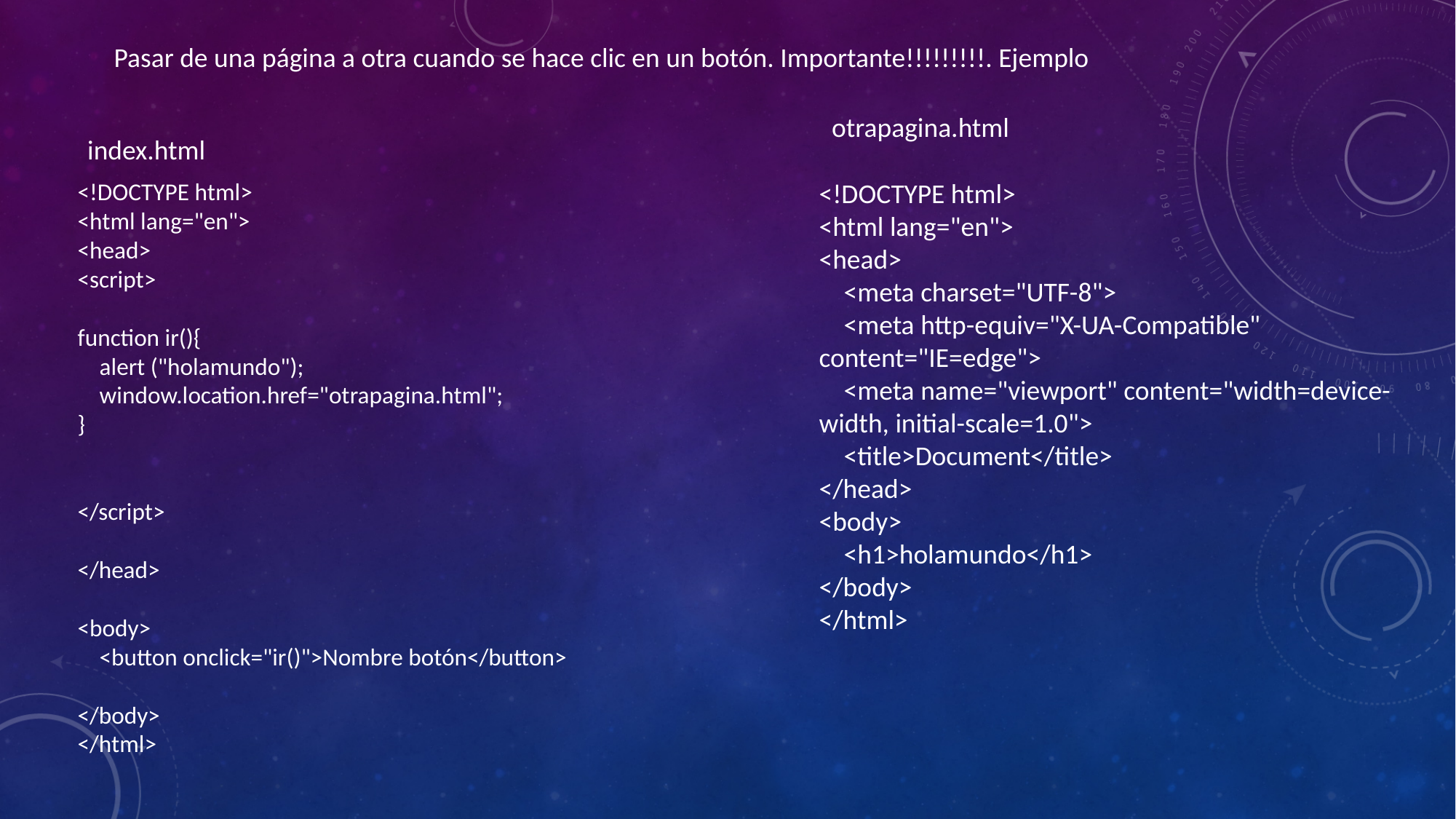

Pasar de una página a otra cuando se hace clic en un botón. Importante!!!!!!!!!. Ejemplo
otrapagina.html
index.html
<!DOCTYPE html>
<html lang="en">
<head>
<script>

function ir(){
    alert ("holamundo");
    window.location.href="otrapagina.html";
}

</script>

</head>

<body>
    <button onclick="ir()">Nombre botón</button>

</body>
</html>
<!DOCTYPE html>
<html lang="en">
<head>
    <meta charset="UTF-8">
    <meta http-equiv="X-UA-Compatible" content="IE=edge">
    <meta name="viewport" content="width=device-width, initial-scale=1.0">
    <title>Document</title>
</head>
<body>
    <h1>holamundo</h1>
</body>
</html>